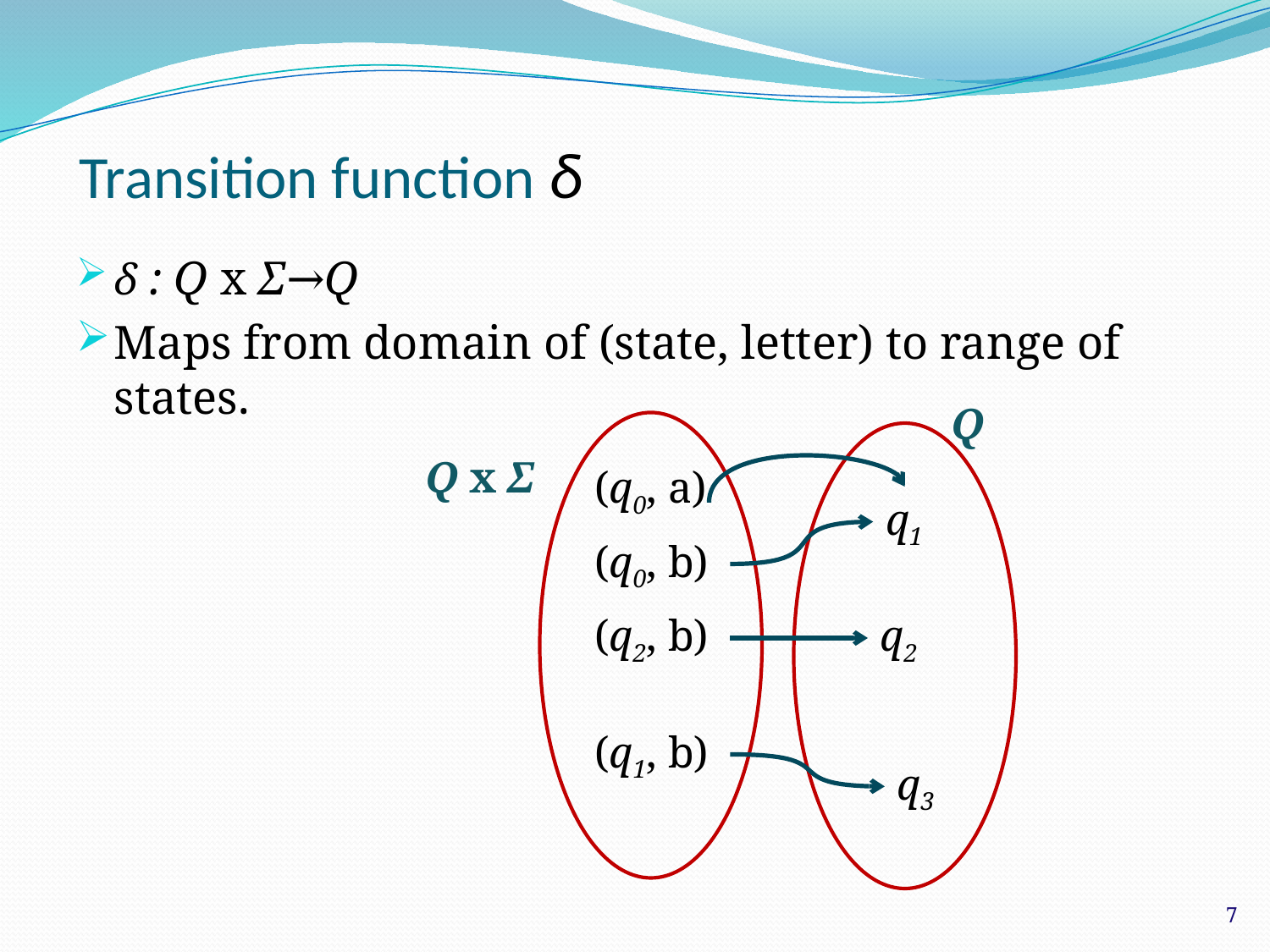

# Transition function δ
δ : Q x Σ→Q
Maps from domain of (state, letter) to range of states.
Q

Q x Σ
(q0, a)
q1
(q0, b)
(q2, b)
q2
(q1, b)
q3
7